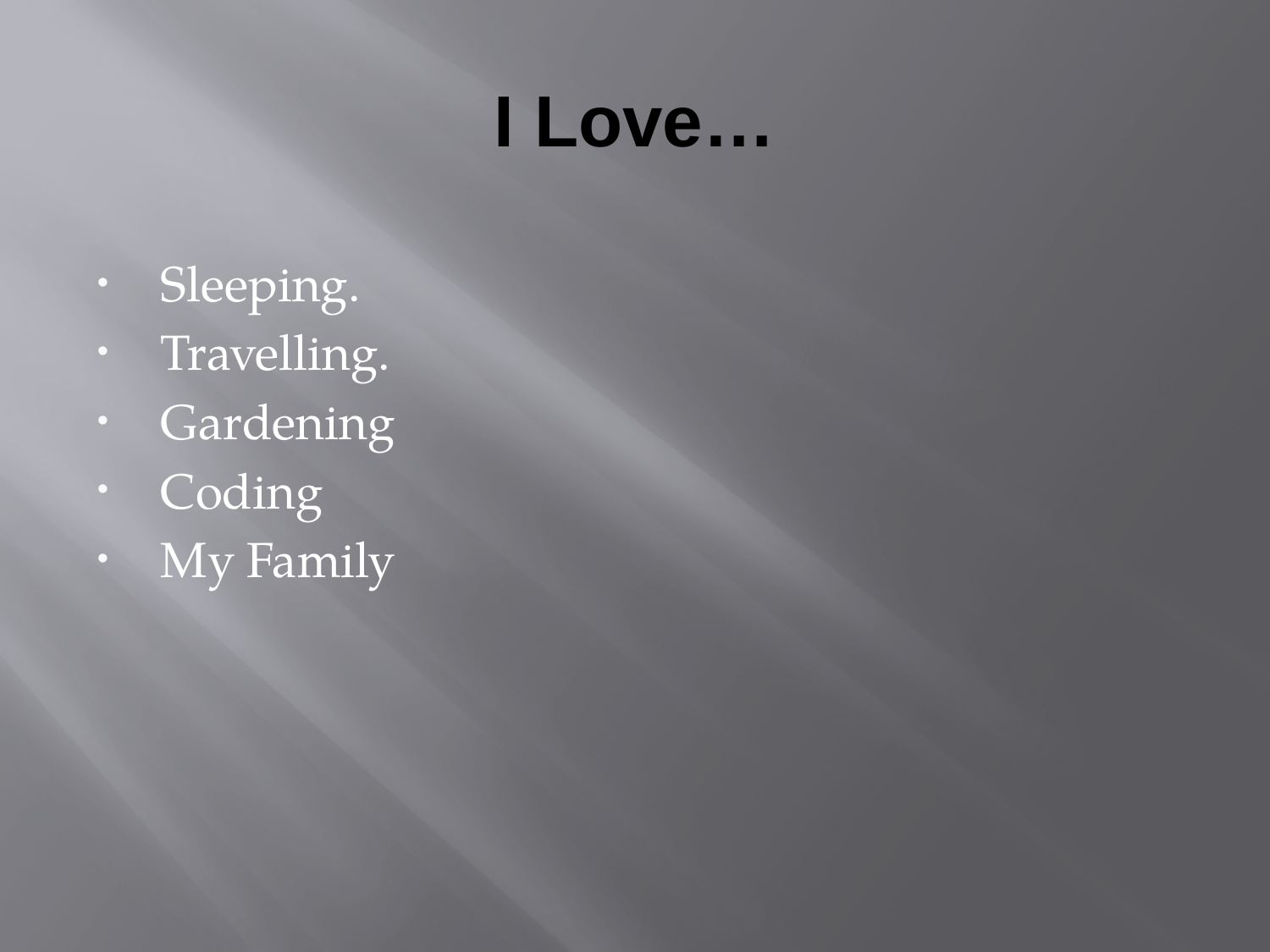

# I Love…
Sleeping.
Travelling.
Gardening
Coding
My Family